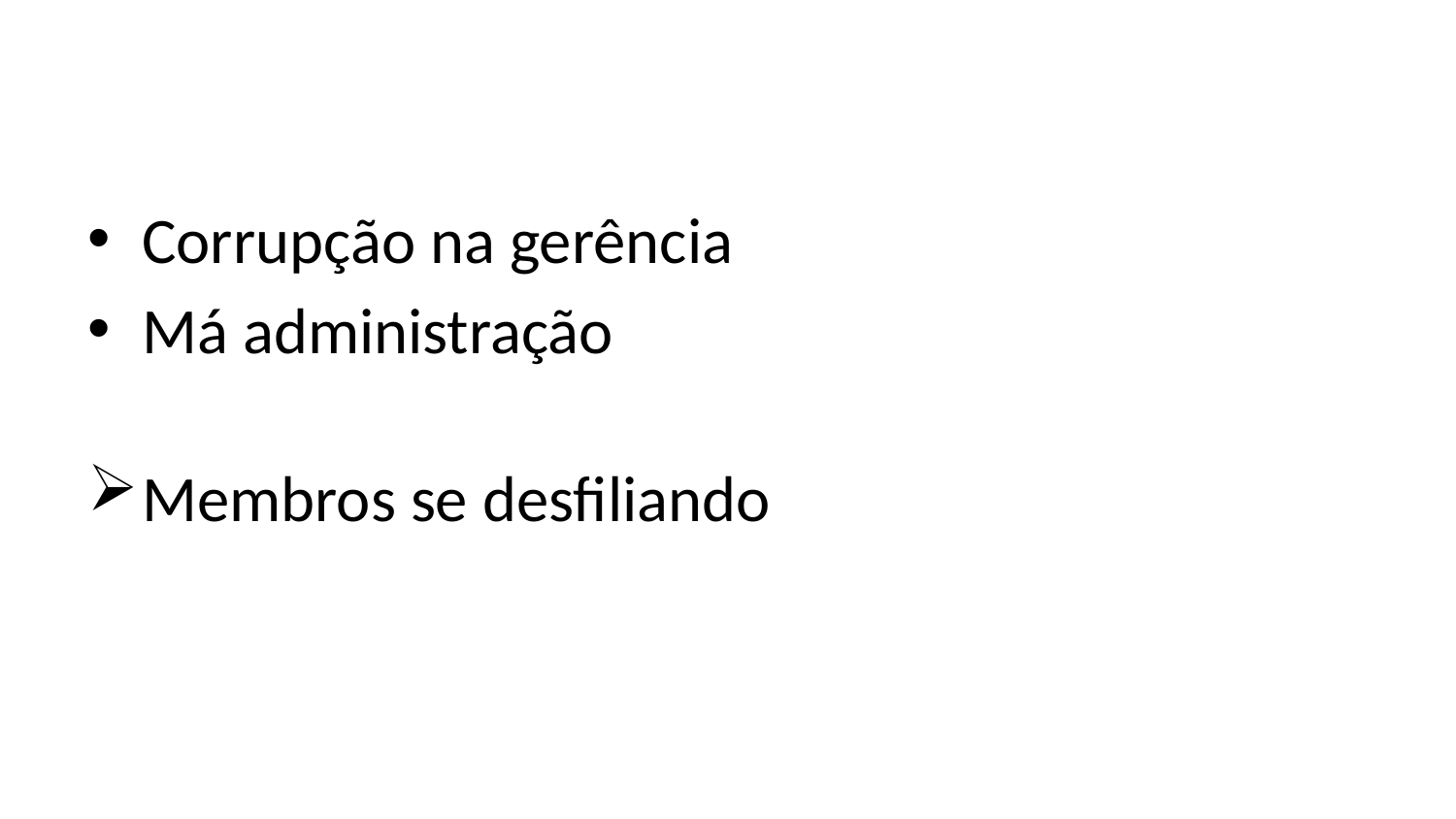

Corrupção na gerência
Má administração
Membros se desfiliando